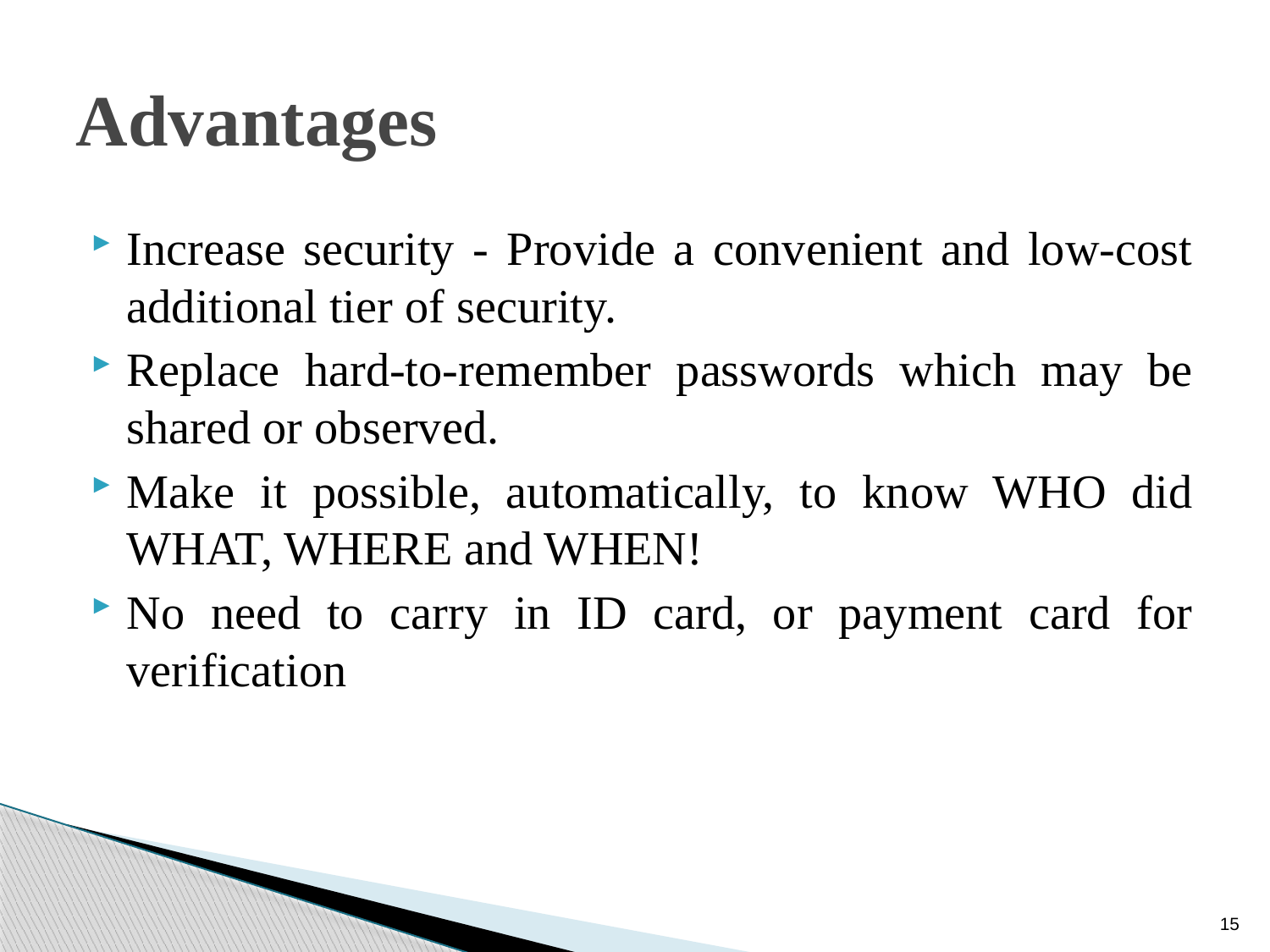

# Advantages
Increase security - Provide a convenient and low-cost additional tier of security.
Replace hard-to-remember passwords which may be shared or observed.
Make it possible, automatically, to know WHO did WHAT, WHERE and WHEN!
No need to carry in ID card, or payment card for verification
15